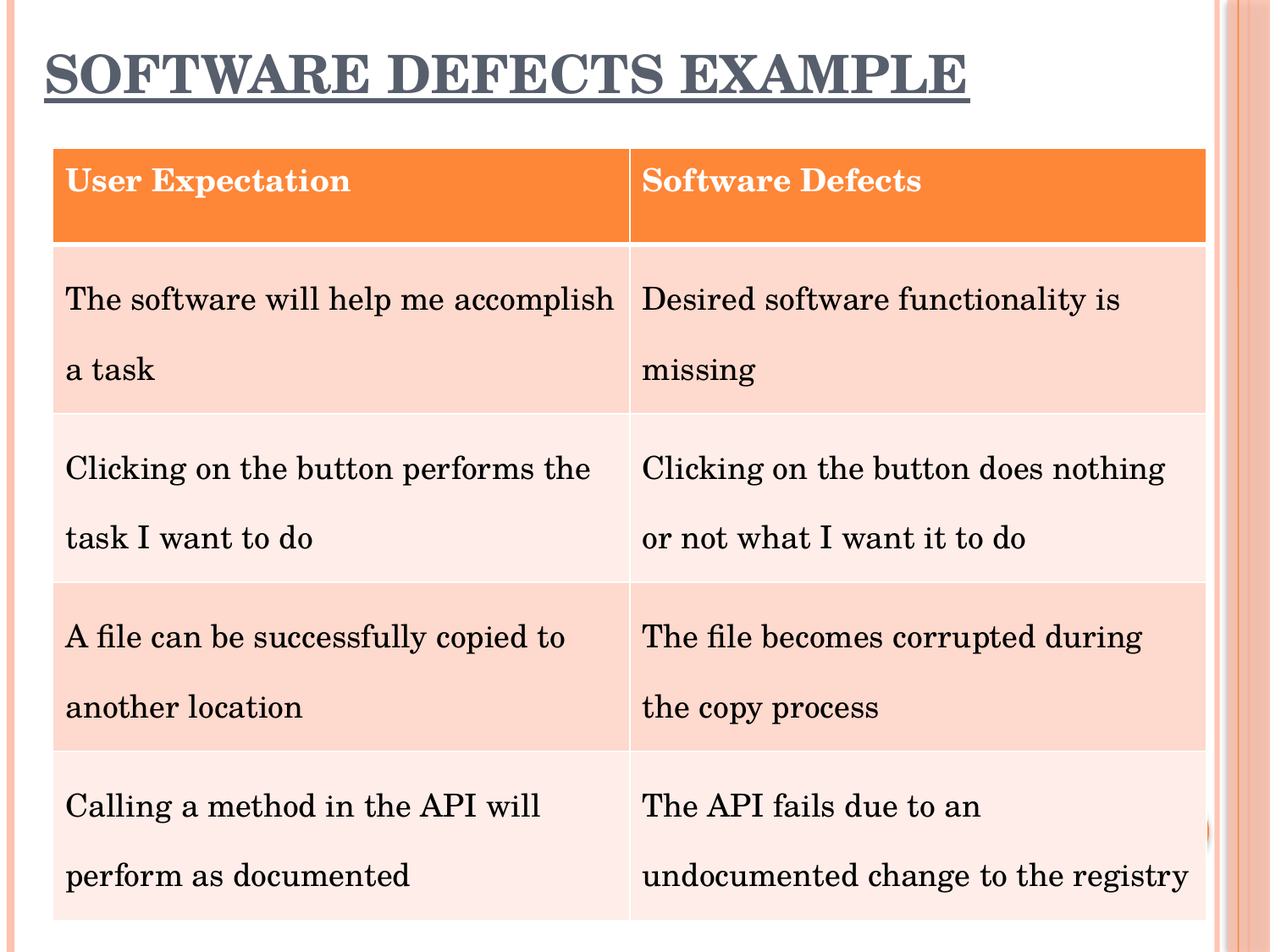

# Software Defects Example
| User Expectation | Software Defects |
| --- | --- |
| The software will help me accomplish a task | Desired software functionality is missing |
| Clicking on the button performs the task I want to do | Clicking on the button does nothing or not what I want it to do |
| A file can be successfully copied to another location | The file becomes corrupted during the copy process |
| Calling a method in the API will perform as documented | The API fails due to an undocumented change to the registry |